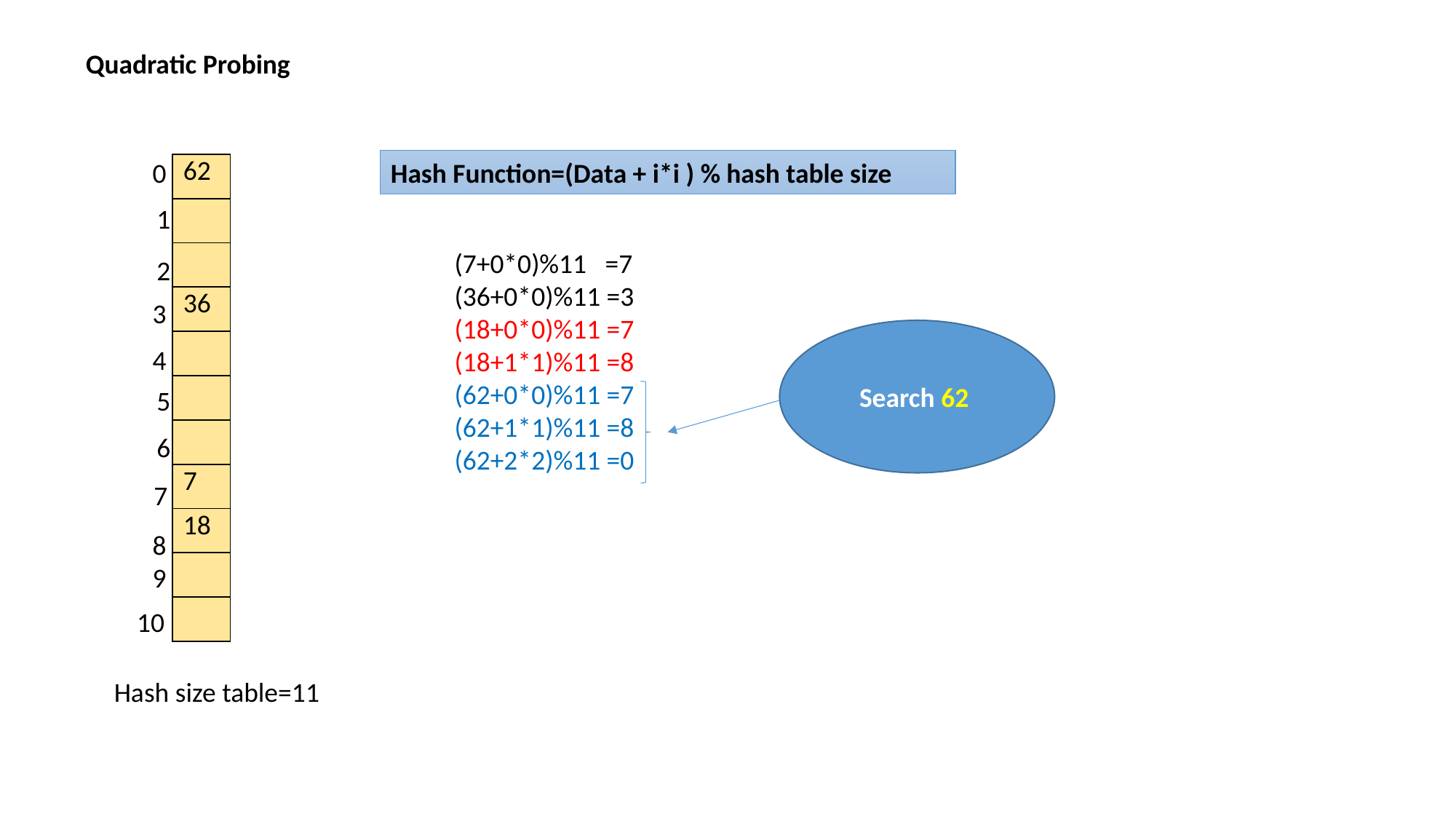

Quadratic Probing
0
Hash Function=(Data + i*i ) % hash table size
| 62 |
| --- |
|  |
|  |
| 36 |
|  |
|  |
|  |
| 7 |
| 18 |
|  |
|  |
1
(7+0*0)%11   =7
(36+0*0)%11 =3
(18+0*0)%11 =7
(18+1*1)%11 =8
(62+0*0)%11 =7
(62+1*1)%11 =8
(62+2*2)%11 =0
2
3
Search 62
4
5

6
7
8
9
10
Hash size table=11